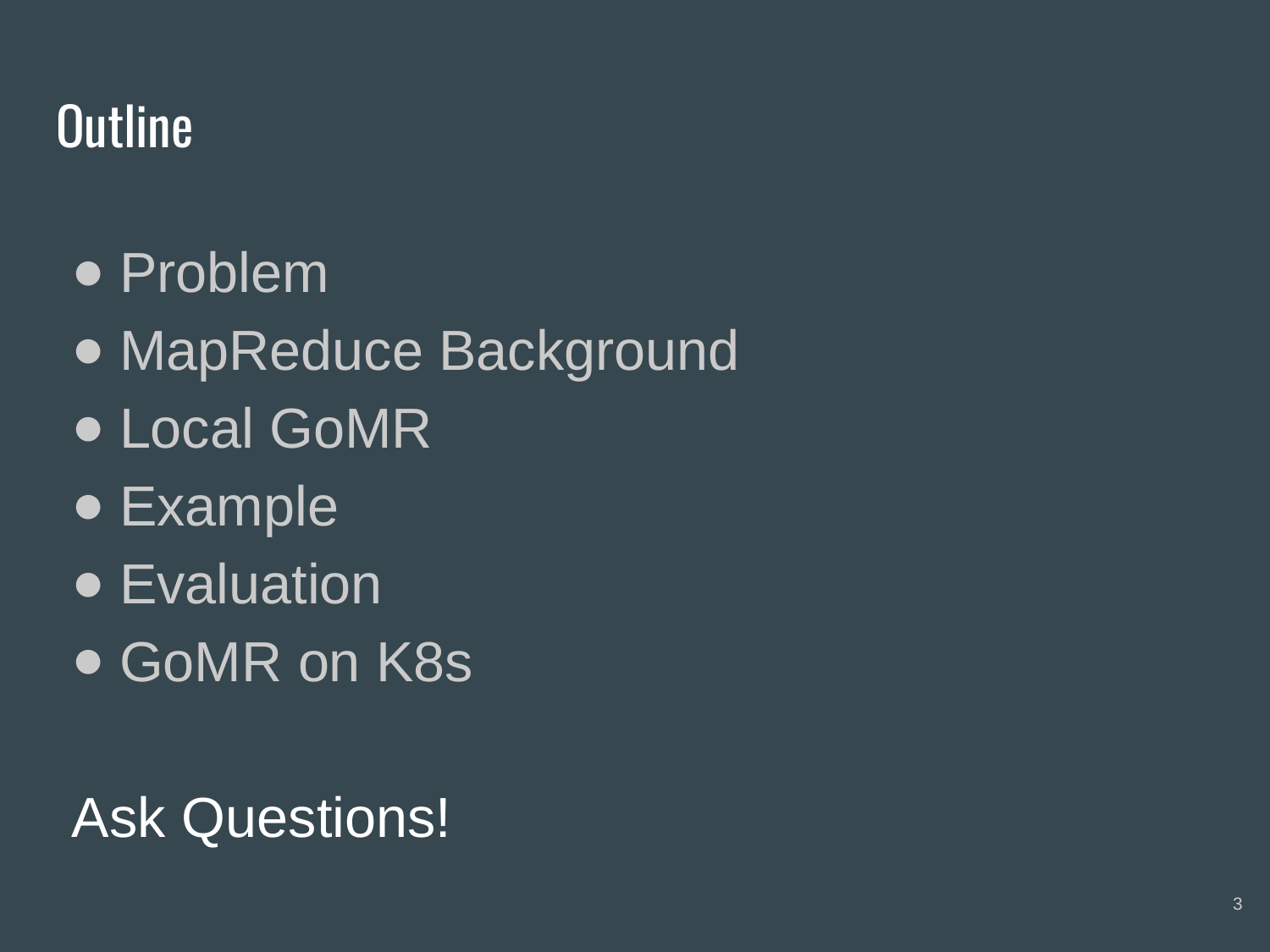

# Outline
Problem
MapReduce Background
Local GoMR
Example
Evaluation
GoMR on K8s

Ask Questions!
3